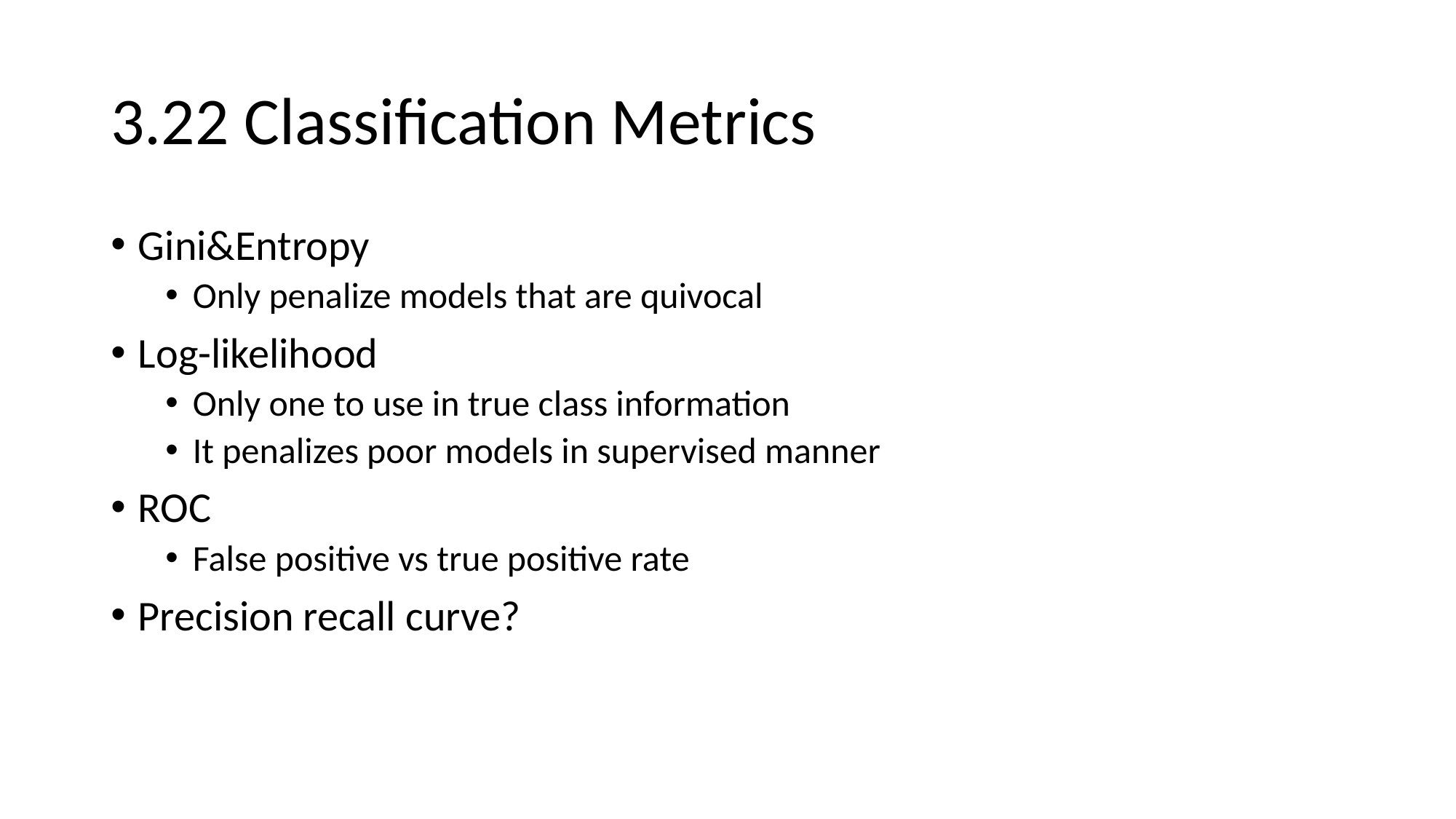

# 3.22 Classification Metrics
Gini&Entropy
Only penalize models that are quivocal
Log-likelihood
Only one to use in true class information
It penalizes poor models in supervised manner
ROC
False positive vs true positive rate
Precision recall curve?